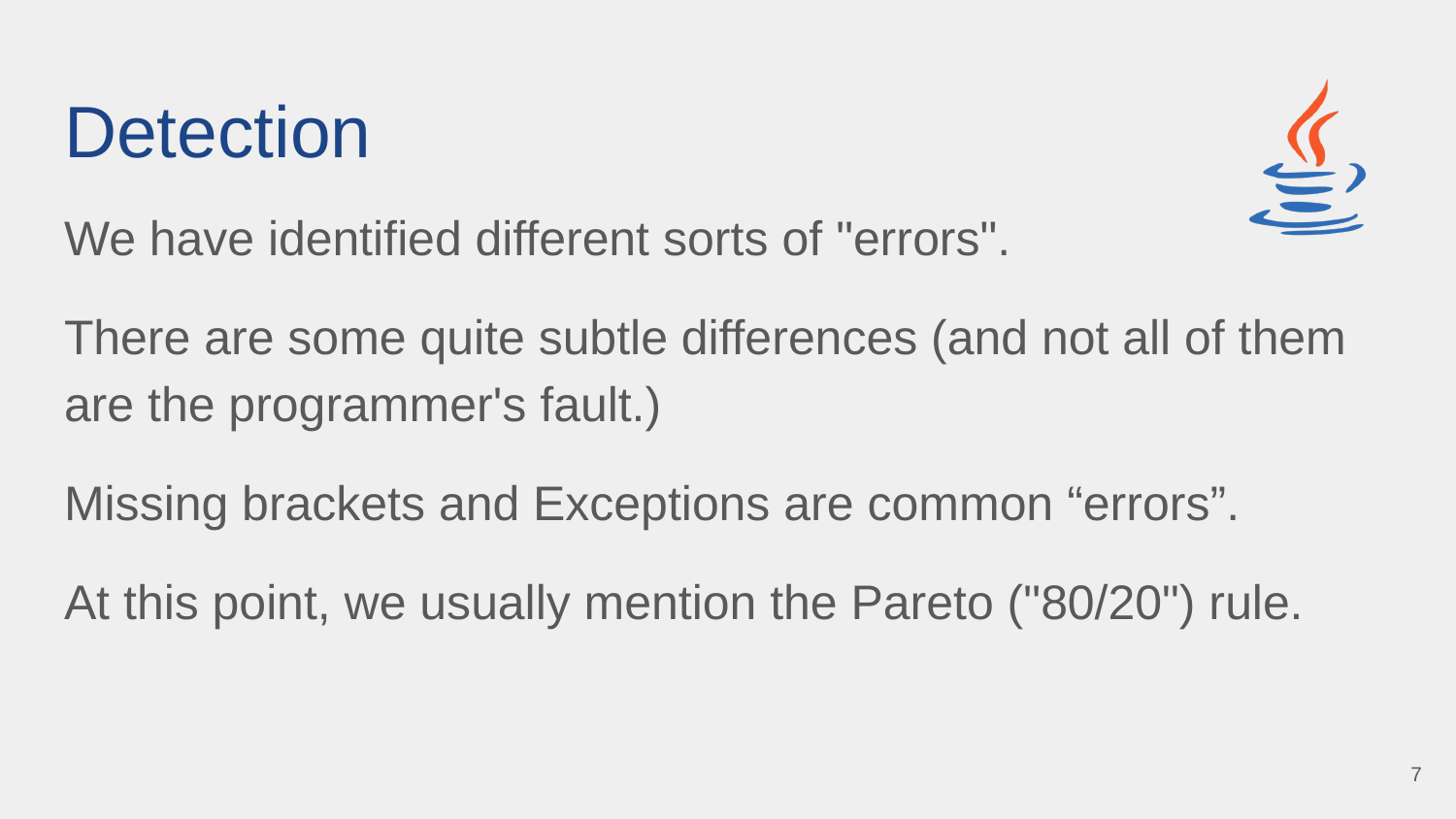

# Detection
We have identified different sorts of "errors".
There are some quite subtle differences (and not all of them are the programmer's fault.)
Missing brackets and Exceptions are common “errors”.
At this point, we usually mention the Pareto ("80/20") rule.
7